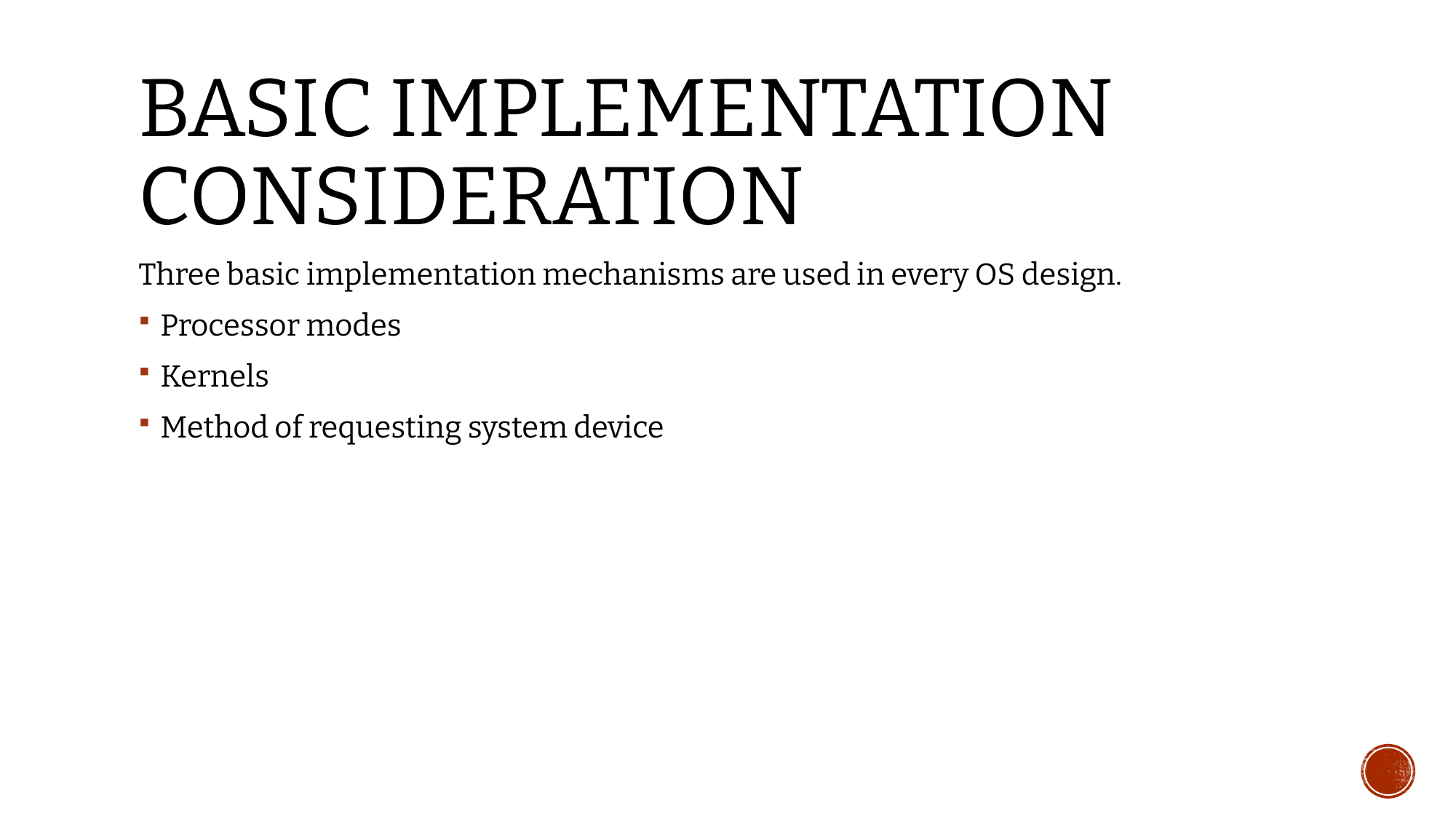

# Basic implementation consideration
Three basic implementation mechanisms are used in every OS design.
Processor modes
Kernels
Method of requesting system device